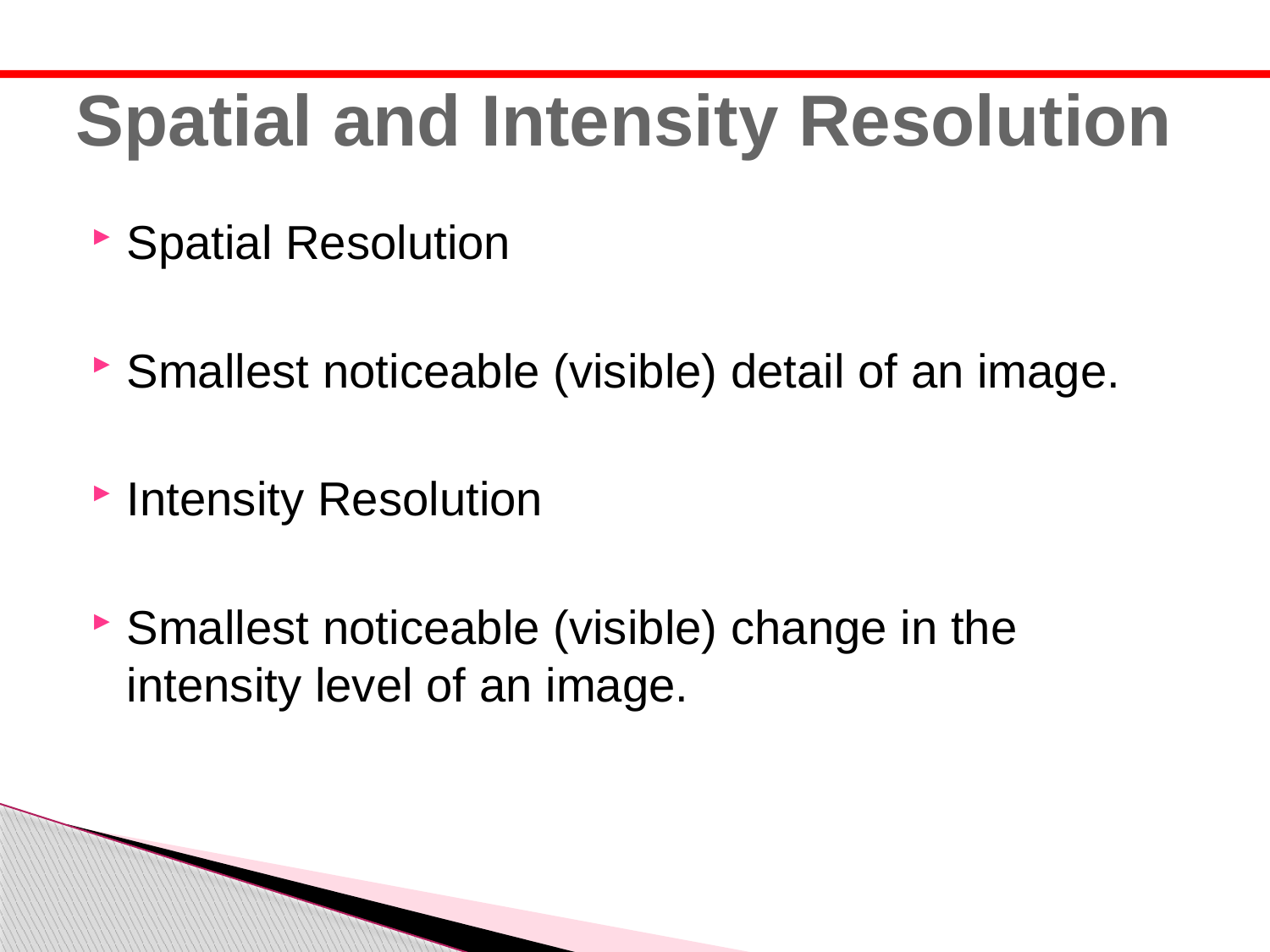

# Spatial and Intensity Resolution
Spatial Resolution

Smallest noticeable (visible) detail of an image.

Intensity Resolution

Smallest noticeable (visible) change in the intensity level of an image.